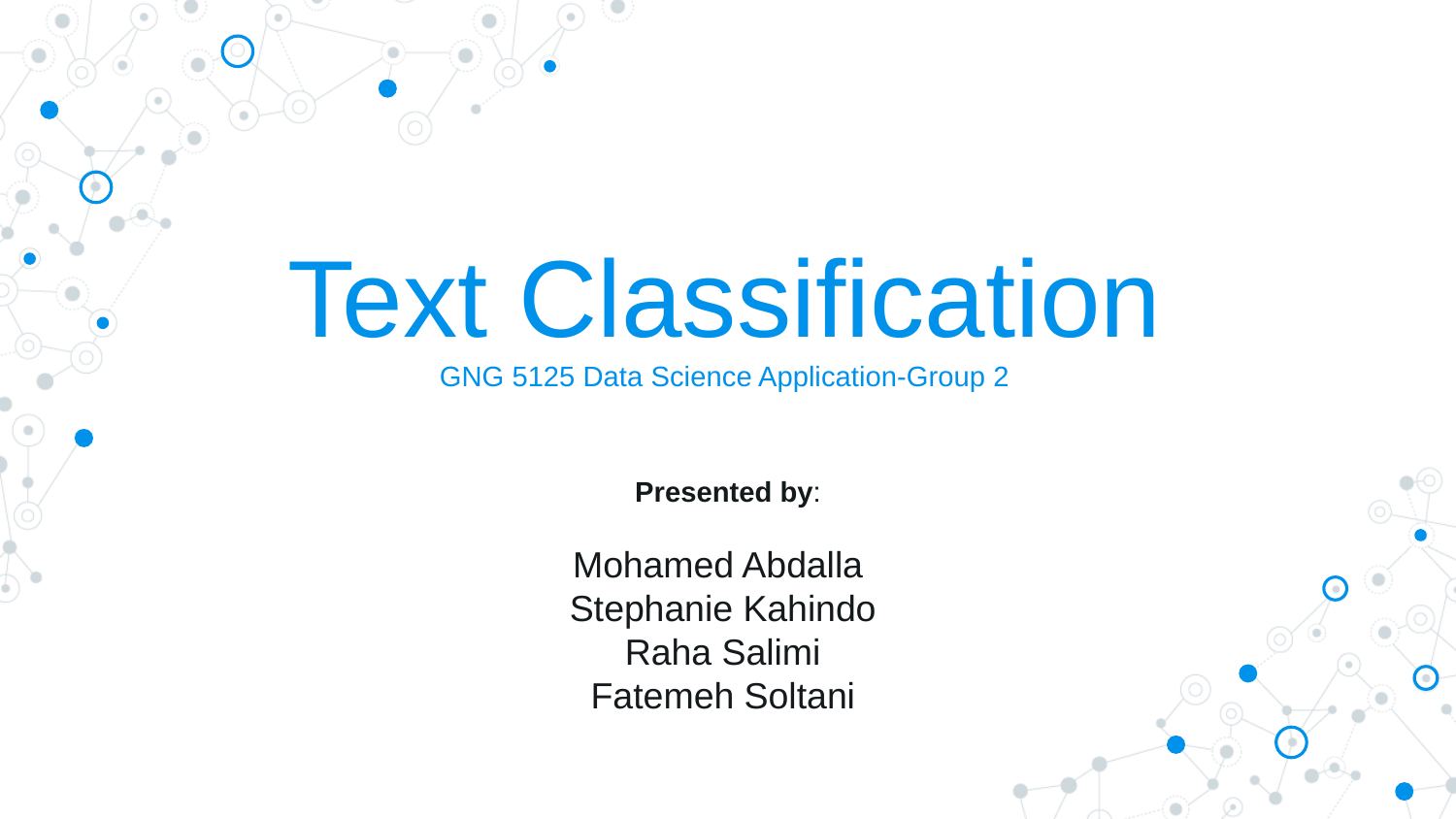

Text Classification
GNG 5125 Data Science Application-Group 2
Presented by:

Mohamed Abdalla
 Stephanie Kahindo
Raha Salimi
Fatemeh Soltani